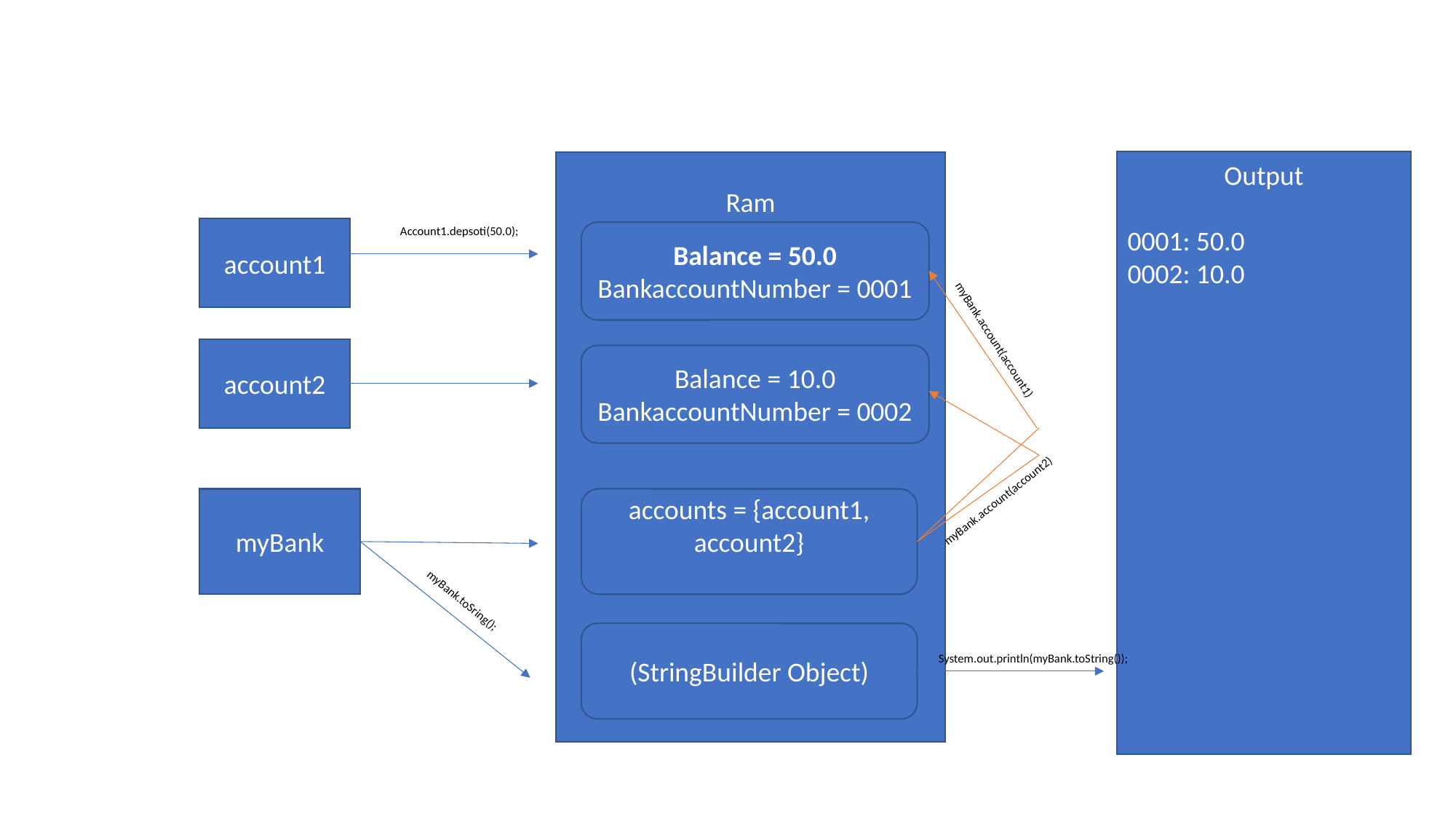

Output

0001: 50.0
0002: 10.0

Ram

account1
Account1.depsoti(50.0);
Balance = 50.0
BankaccountNumber = 0001
myBank.account(account1)
account2
Balance = 10.0
BankaccountNumber = 0002
myBank.account(account2)
myBank
accounts = {account1, account2}

myBank.toSring();
(StringBuilder Object)
System.out.println(myBank.toString());